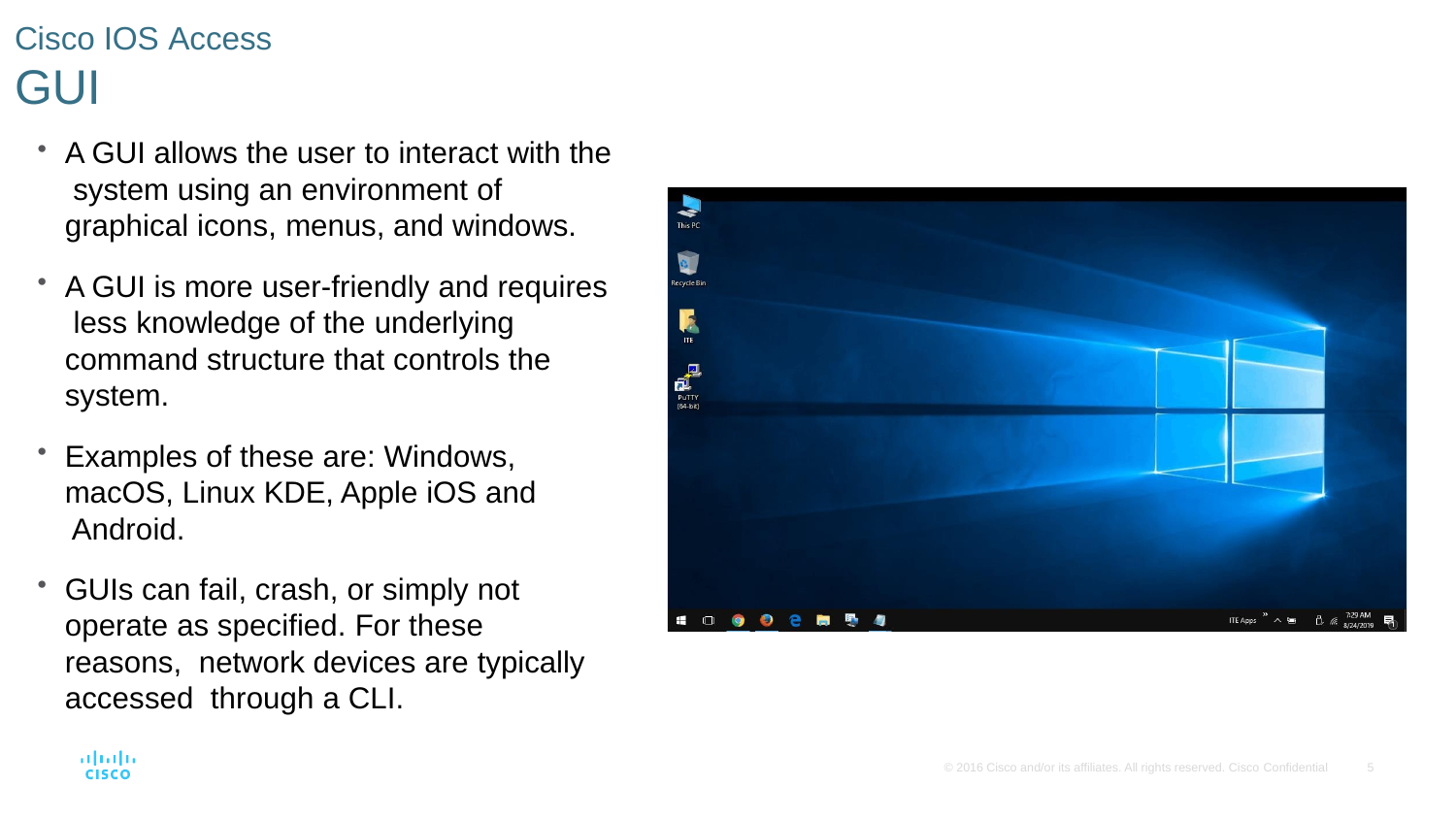

# Cisco IOS Access
GUI
A GUI allows the user to interact with the  system using an environment of  graphical icons, menus, and windows.
A GUI is more user-friendly and requires  less knowledge of the underlying  command structure that controls the  system.
Examples of these are: Windows,  macOS, Linux KDE, Apple iOS and  Android.
GUIs can fail, crash, or simply not  operate as specified. For these reasons,  network devices are typically accessed  through a CLI.

© 2016 Cisco and/or its affiliates. All rights reserved. Cisco Confidential
5